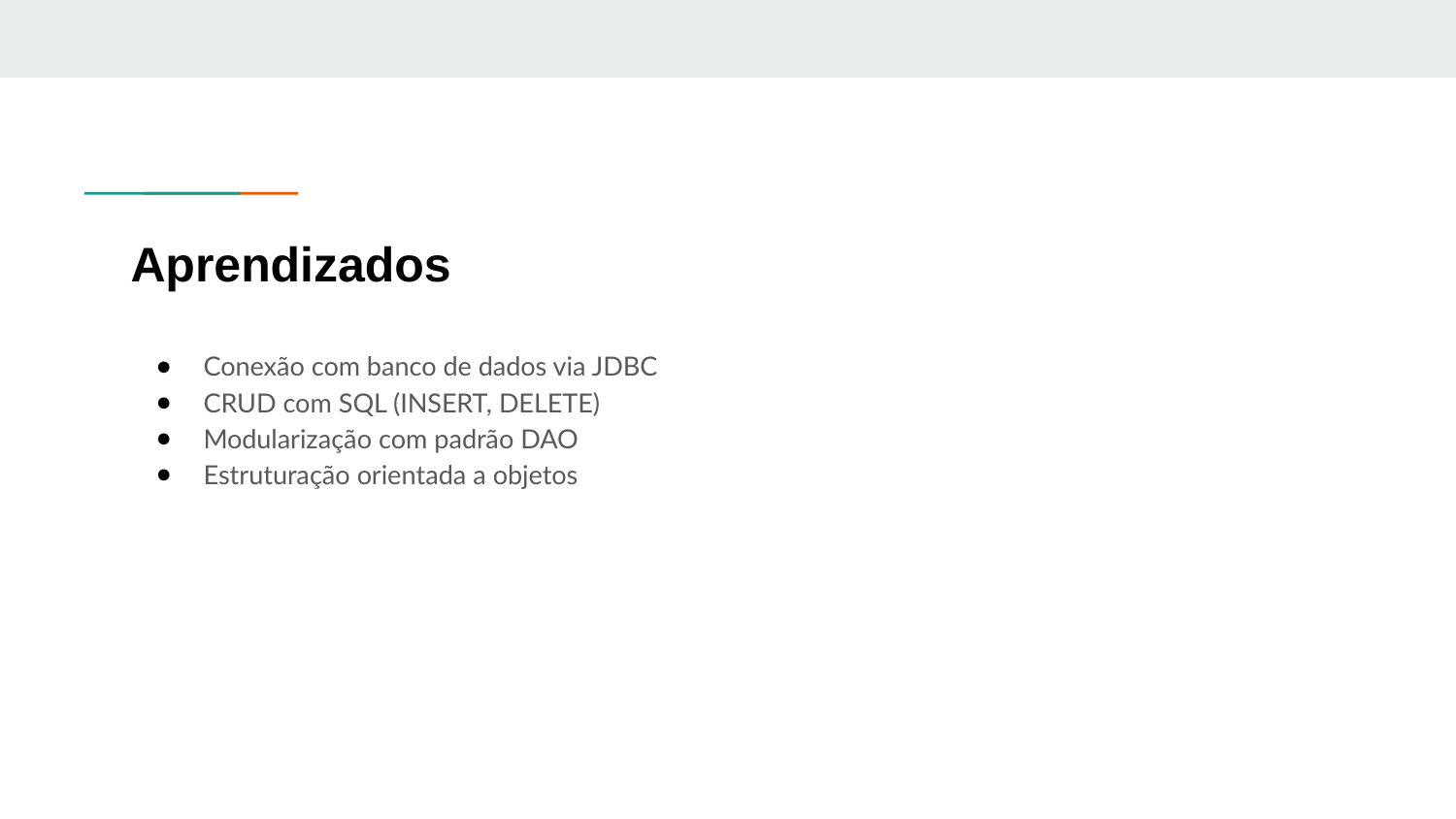

# Aprendizados

Conexão com banco de dados via JDBC
CRUD com SQL (INSERT, DELETE)
Modularização com padrão DAO
Estruturação orientada a objetos